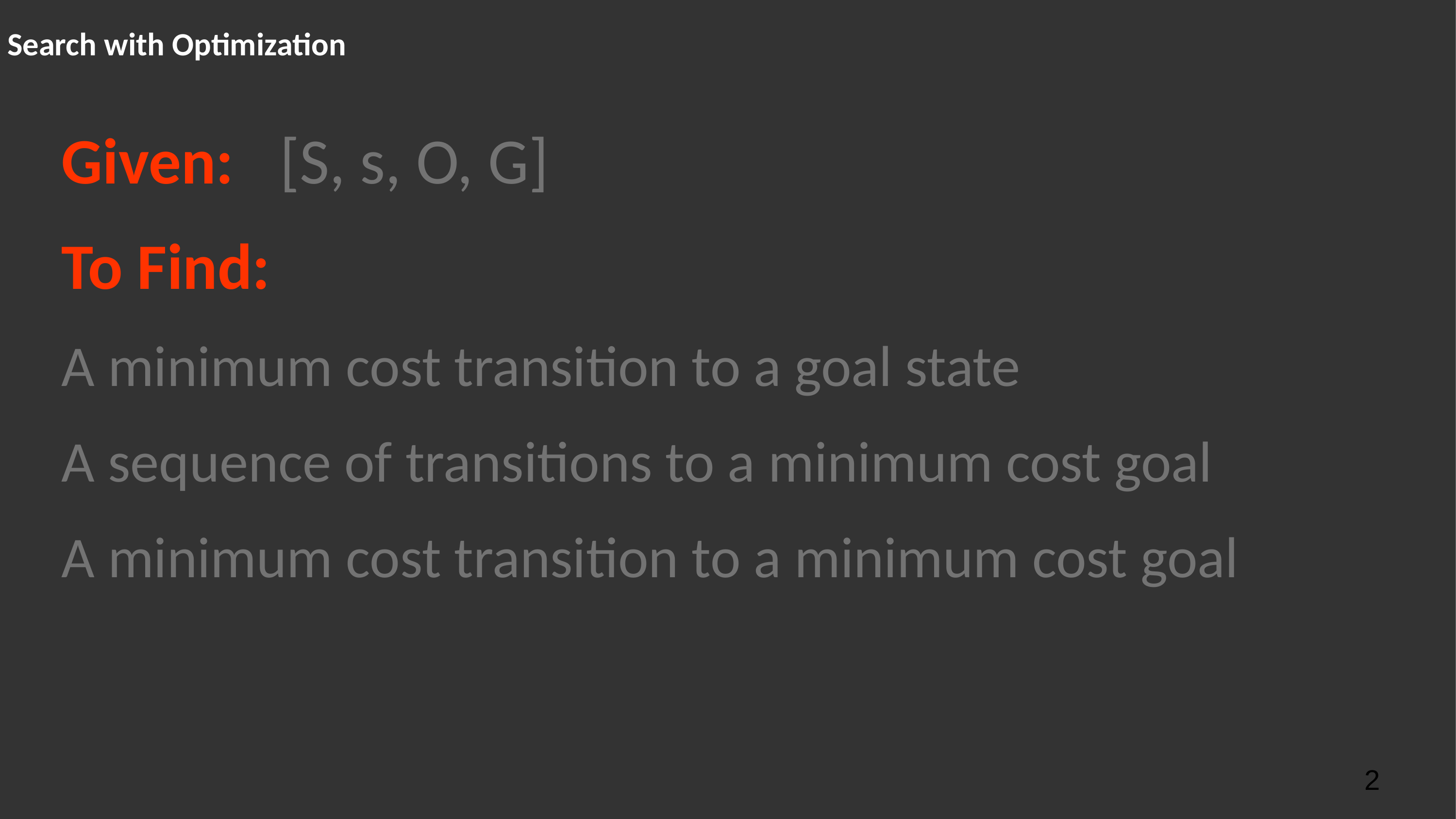

# Search with Optimization
Given:	[S, s, O, G]
To Find:
A minimum cost transition to a goal state
A sequence of transitions to a minimum cost goal
A minimum cost transition to a minimum cost goal
2